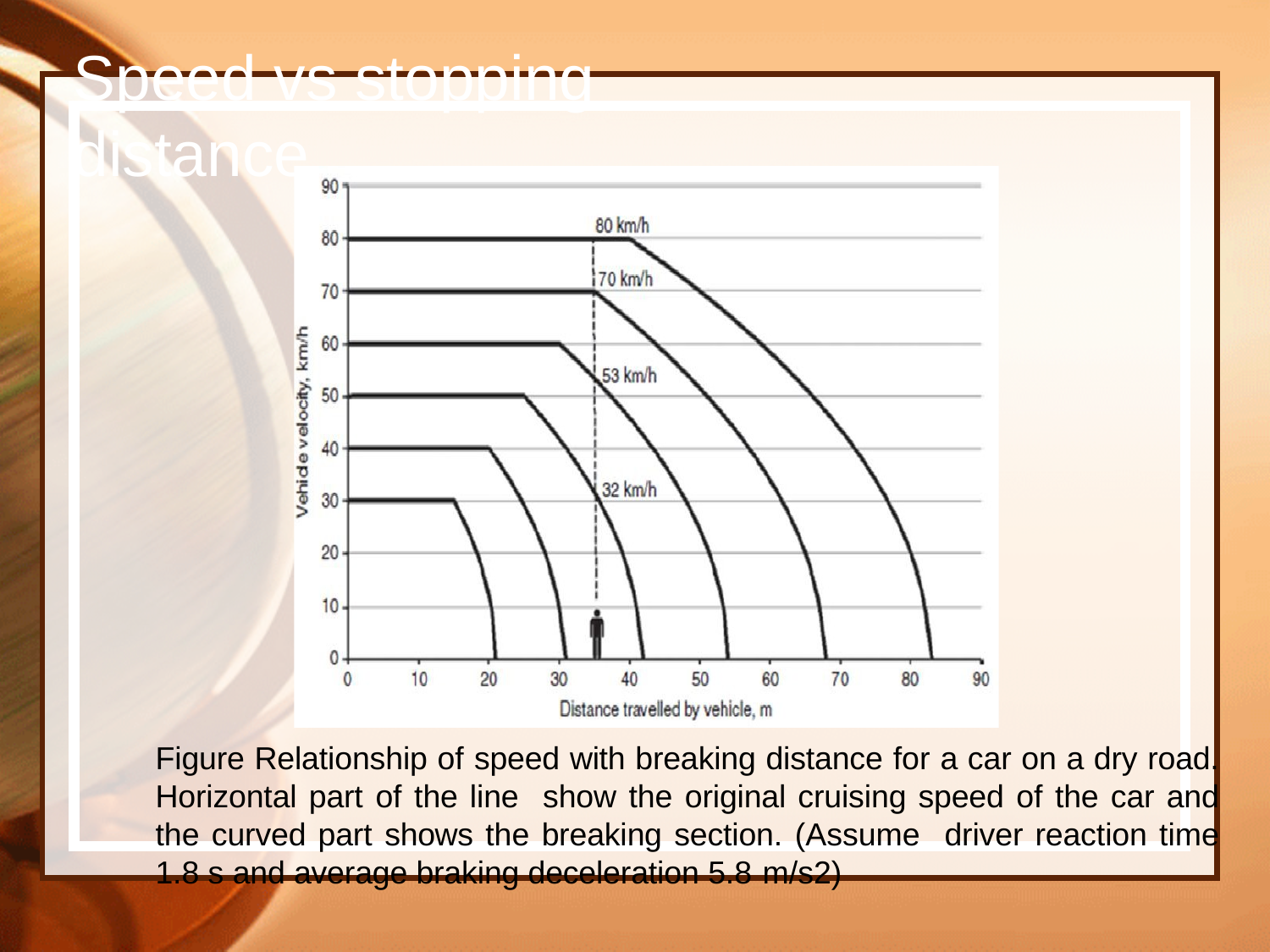

# Speed vs stopping distance

Figure Relationship of speed with breaking distance for a car on a dry road. Horizontal part of the line  show the original cruising speed of the car and the curved part shows the breaking section. (Assume  driver reaction time 1.8 s and average braking deceleration 5.8 m/s2)